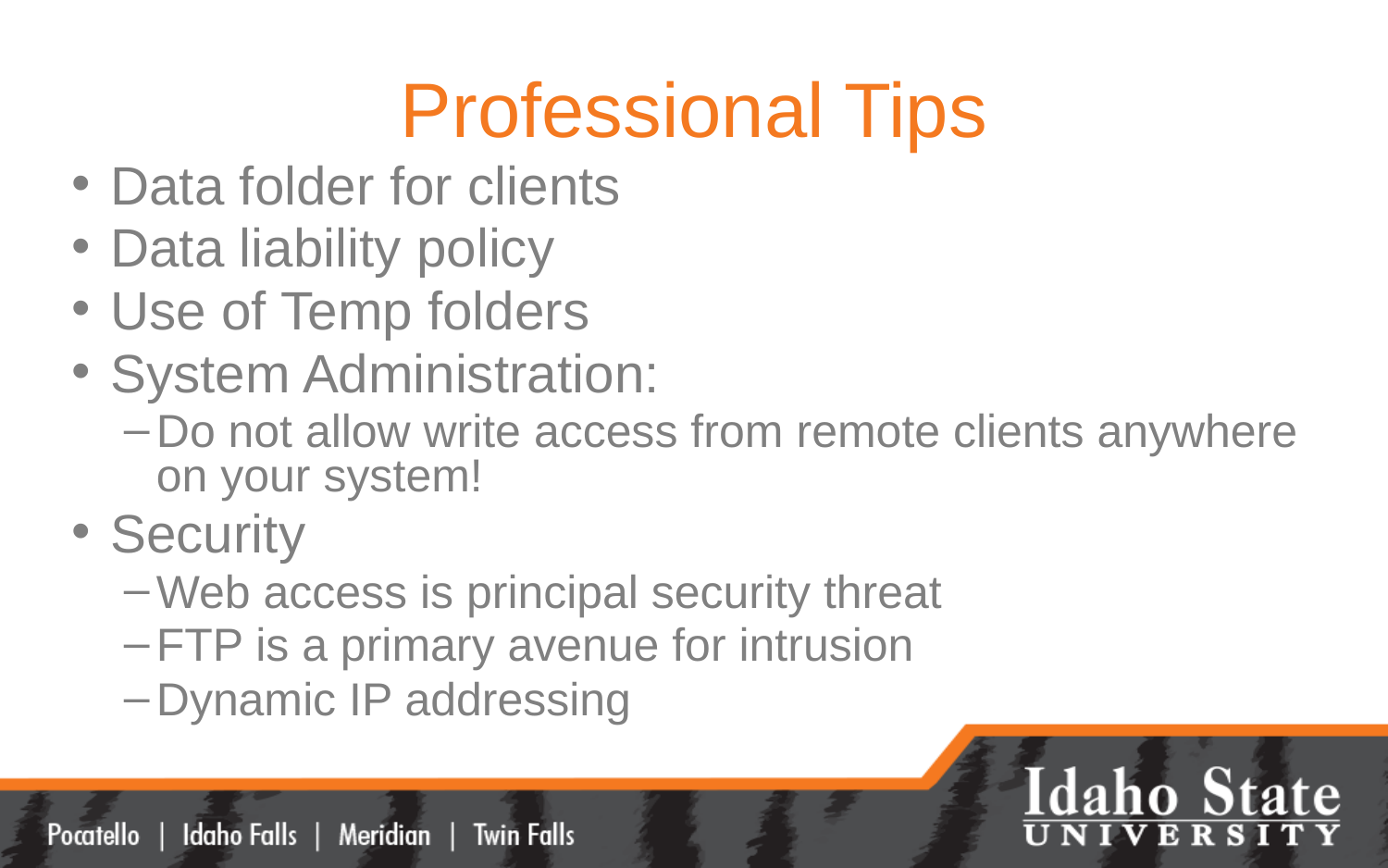

# Professional Tips
Data folder for clients
Data liability policy
Use of Temp folders
System Administration:
Do not allow write access from remote clients anywhere on your system!
Security
Web access is principal security threat
FTP is a primary avenue for intrusion
Dynamic IP addressing